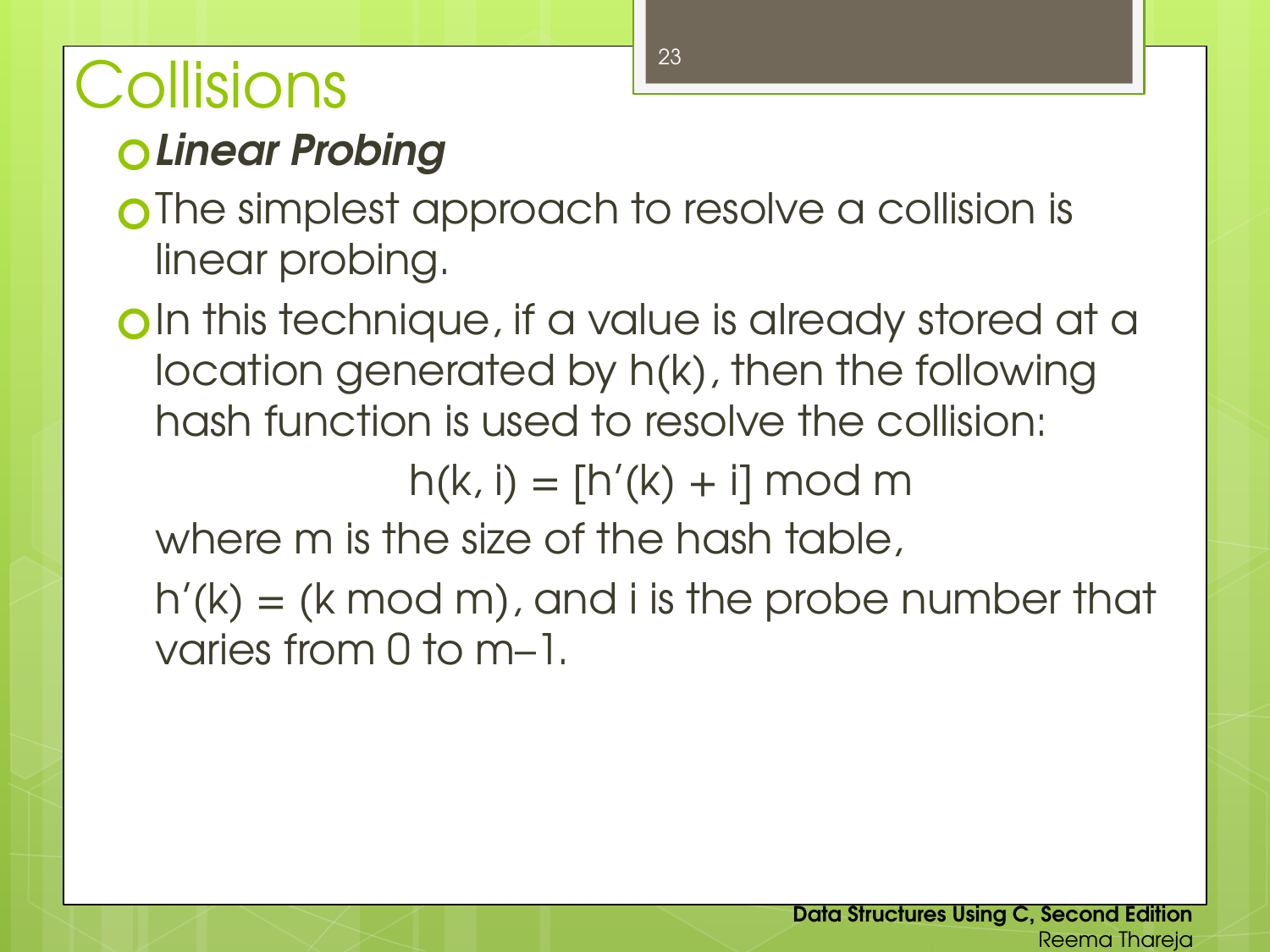

23
# Collisions
Linear Probing
The simplest approach to resolve a collision is linear probing.
In this technique, if a value is already stored at a location generated by h(k), then the following hash function is used to resolve the collision:
			h(k, i) = [h′(k) + i] mod m
	where m is the size of the hash table,
	h′(k) = (k mod m), and i is the probe number that varies from 0 to m–1.
Data Structures Using C, Second Edition
Reema Thareja